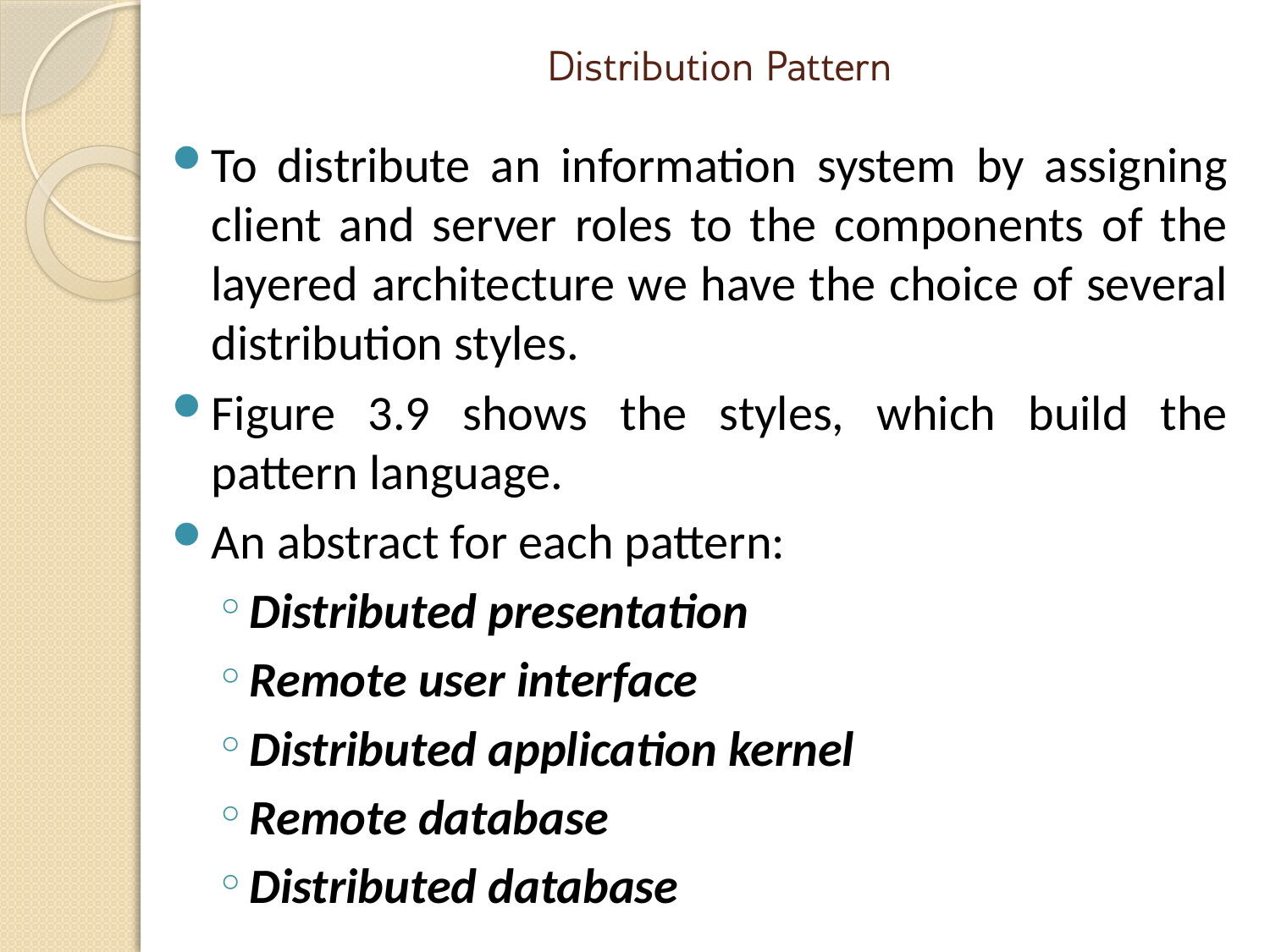

# Distribution Pattern
To distribute an information system by assigning client and server roles to the components of the layered architecture we have the choice of several distribution styles.
Figure 3.9 shows the styles, which build the pattern language.
An abstract for each pattern:
Distributed presentation
Remote user interface
Distributed application kernel
Remote database
Distributed database